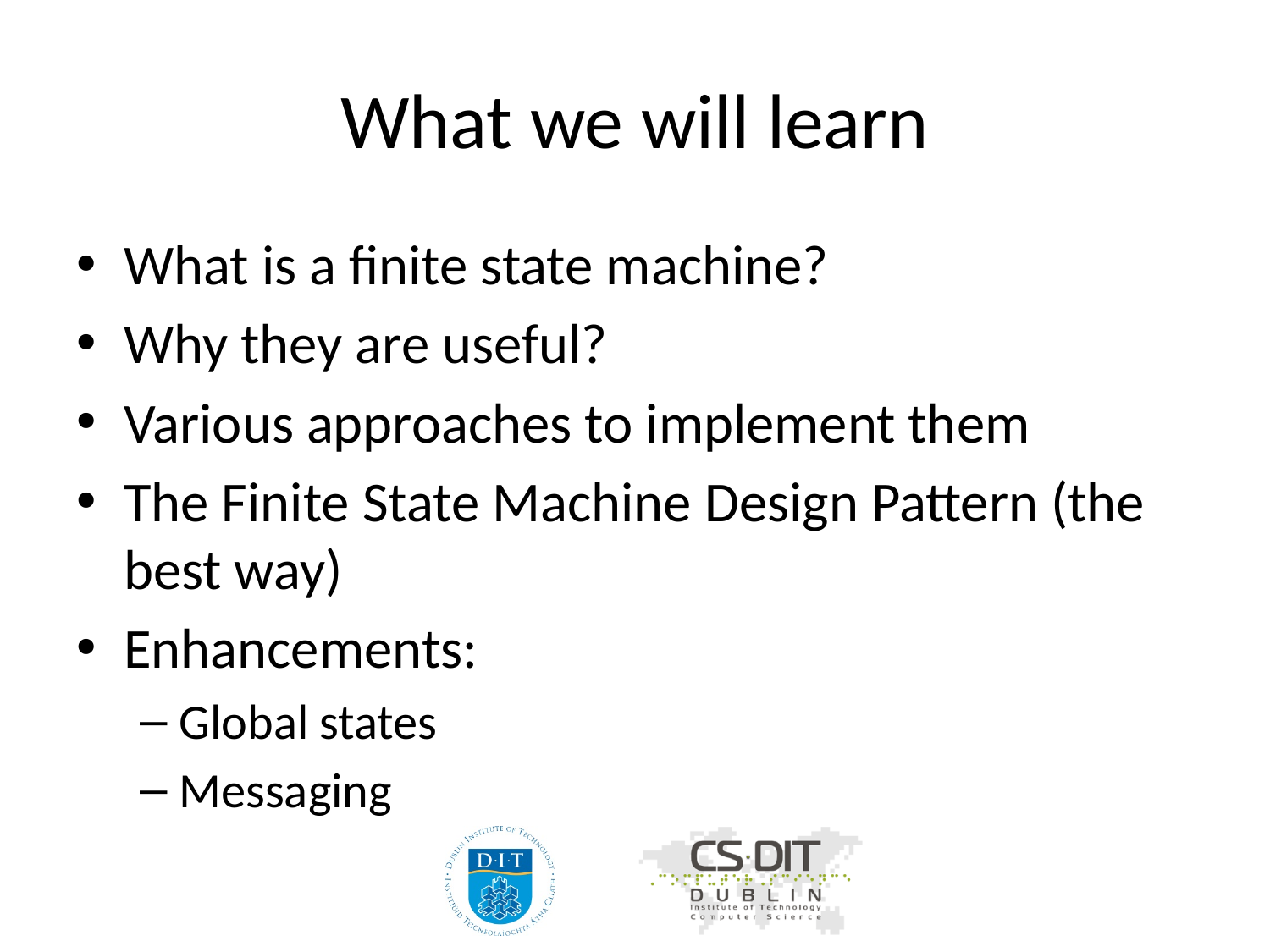

# What we will learn
What is a finite state machine?
Why they are useful?
Various approaches to implement them
The Finite State Machine Design Pattern (the best way)
Enhancements:
Global states
Messaging